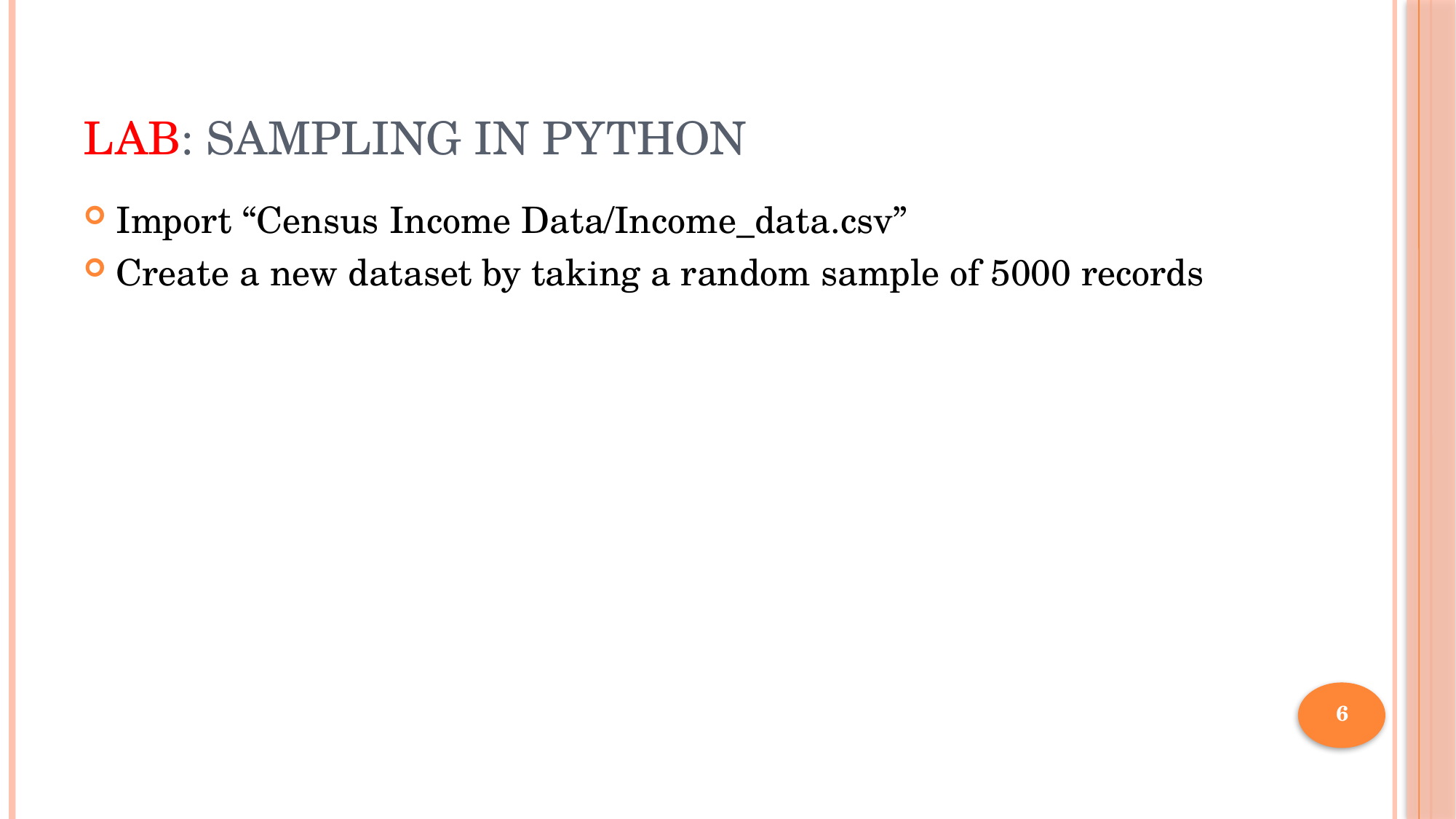

# LAB: Sampling in Python
Import “Census Income Data/Income_data.csv”
Create a new dataset by taking a random sample of 5000 records
6